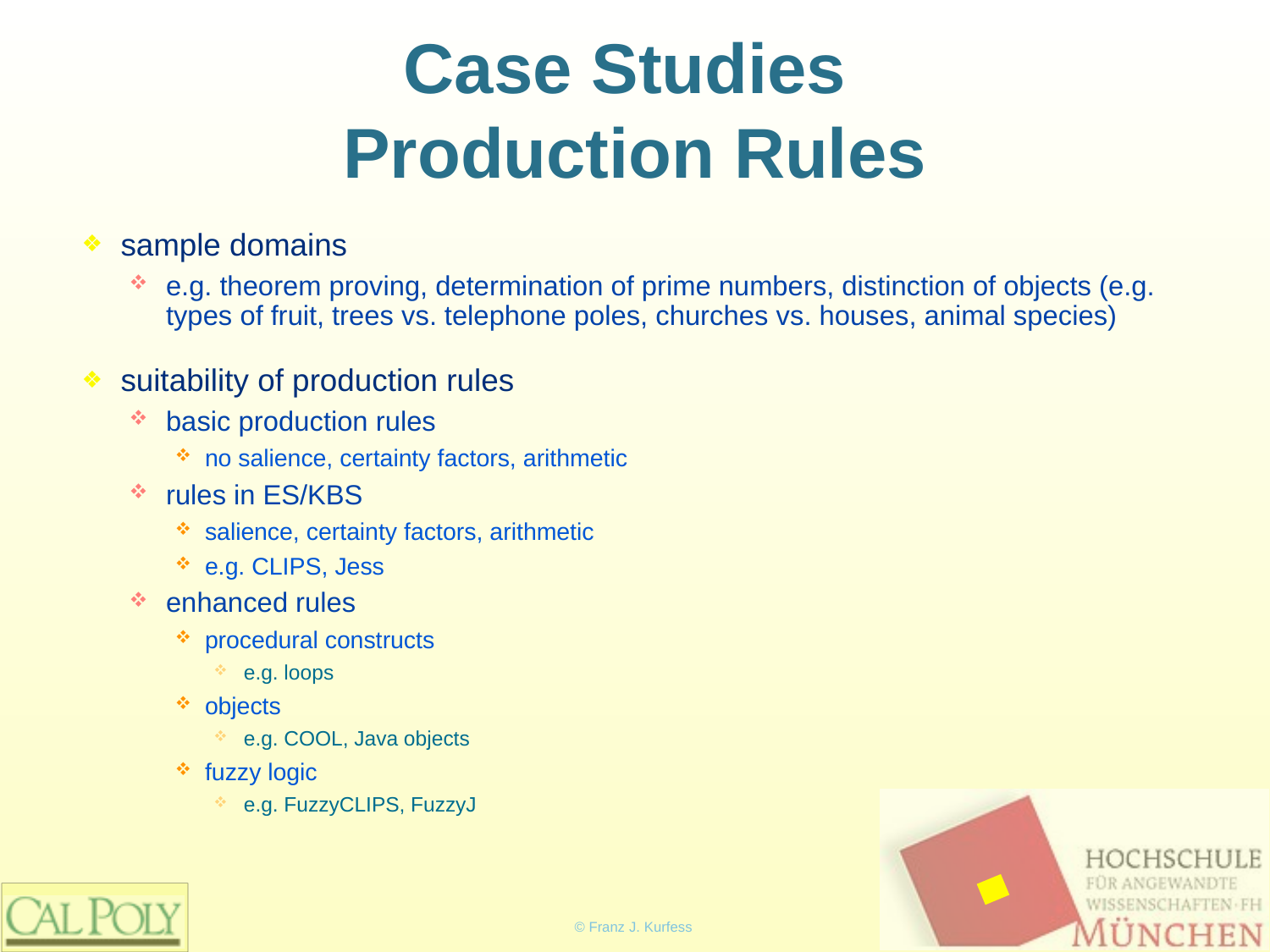

# Case Studies
Production Rules
sample domains
e.g. theorem proving, determination of prime numbers, distinction of objects (e.g. types of fruit, trees vs. telephone poles, churches vs. houses, animal species)
suitability of production rules
basic production rules
no salience, certainty factors, arithmetic
rules in ES/KBS
salience, certainty factors, arithmetic
e.g. CLIPS, Jess
enhanced rules
procedural constructs
e.g. loops
objects
e.g. COOL, Java objects
fuzzy logic
e.g. FuzzyCLIPS, FuzzyJ
32